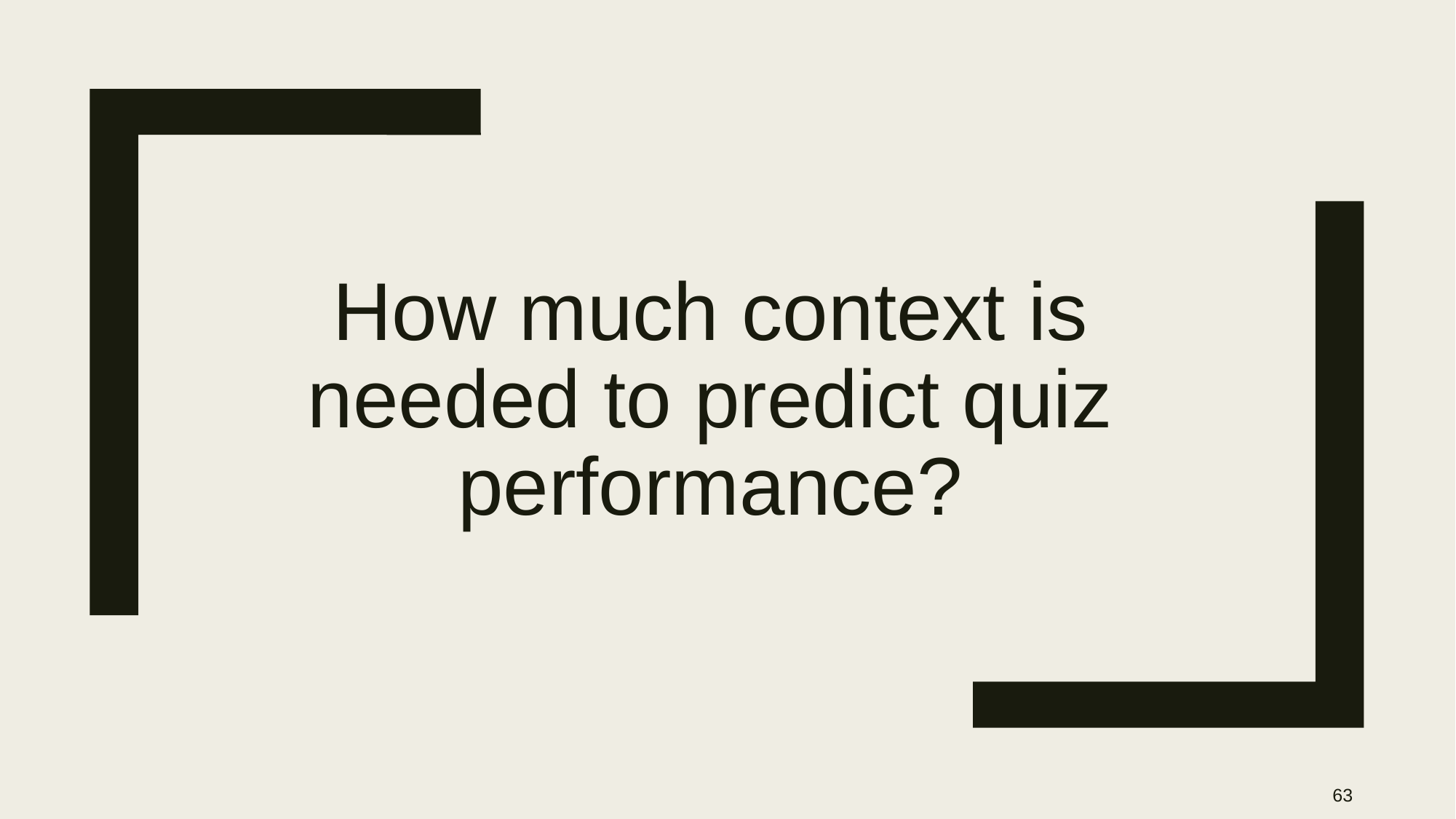

# How much context is needed to predict quiz performance?
63